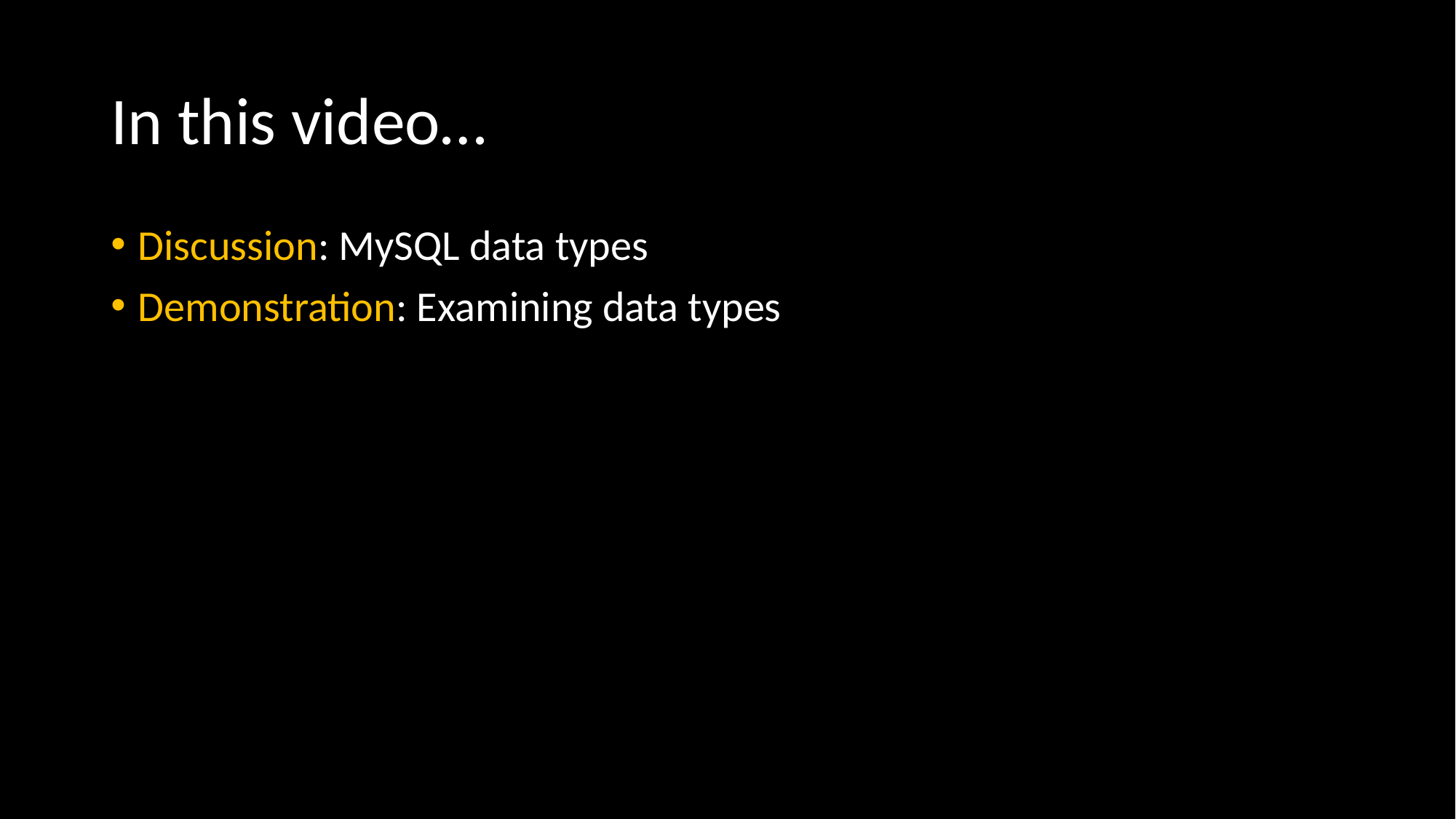

# In this video…
Discussion: MySQL data types
Demonstration: Examining data types